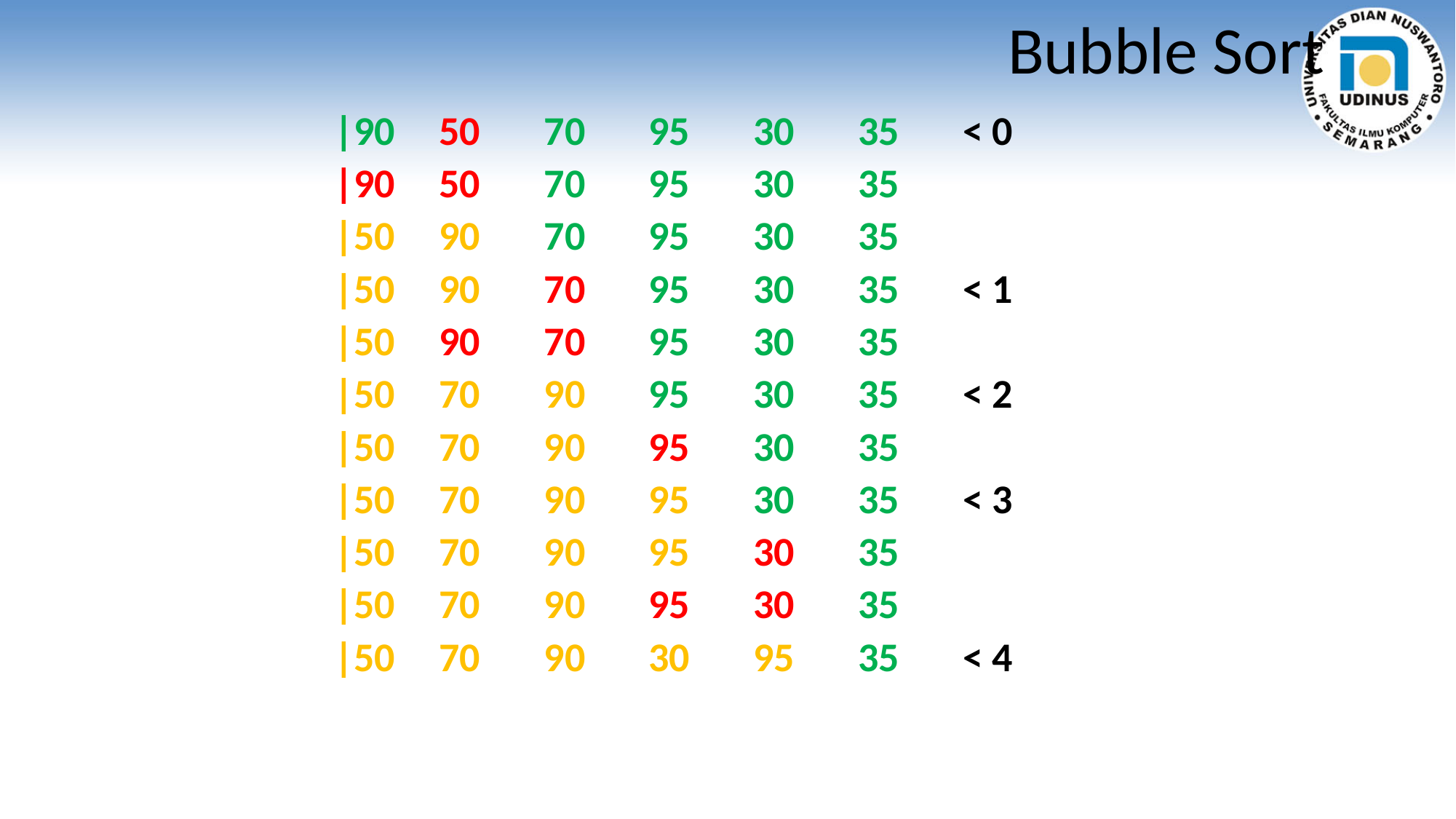

# Bubble Sort
|90		50		70		95		30		35			< 0
|90		50		70		95		30		35
|50		90		70		95		30		35
|50		90		70		95		30		35			< 1
|50		90		70		95		30		35
|50		70		90		95		30		35			< 2
|50		70		90		95		30		35
|50		70		90		95		30		35			< 3
|50		70		90		95		30		35
|50		70		90		95		30		35
|50		70		90		30		95		35			< 4